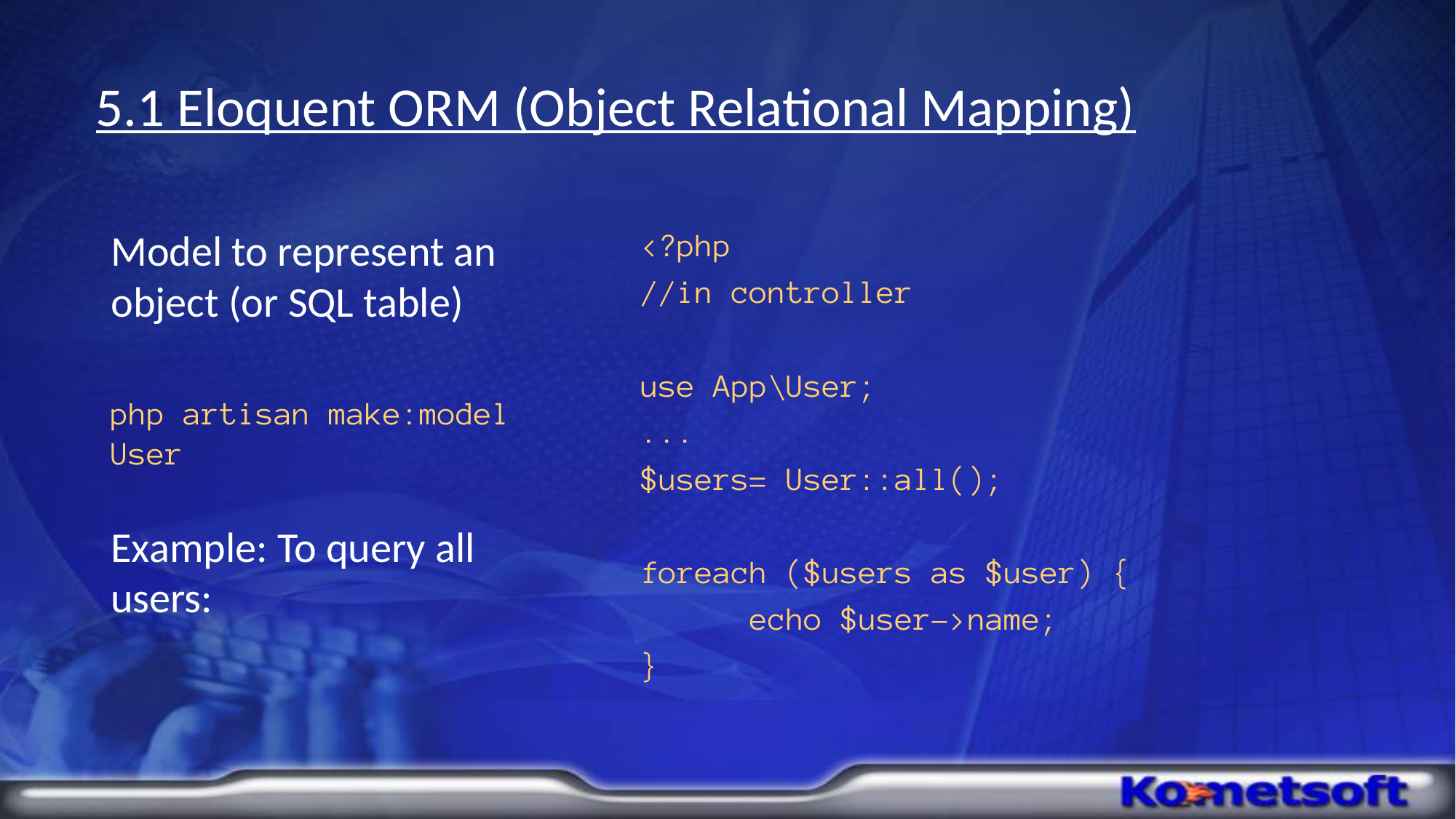

# 5.1 Eloquent ORM (Object Relational Mapping)
Model to represent an object (or SQL table)

php artisan make:model User
Example: To query all users:
<?php
//in controller

use App\User;
...
$users= User::all();

foreach ($users as $user) {
	echo $user->name;
}